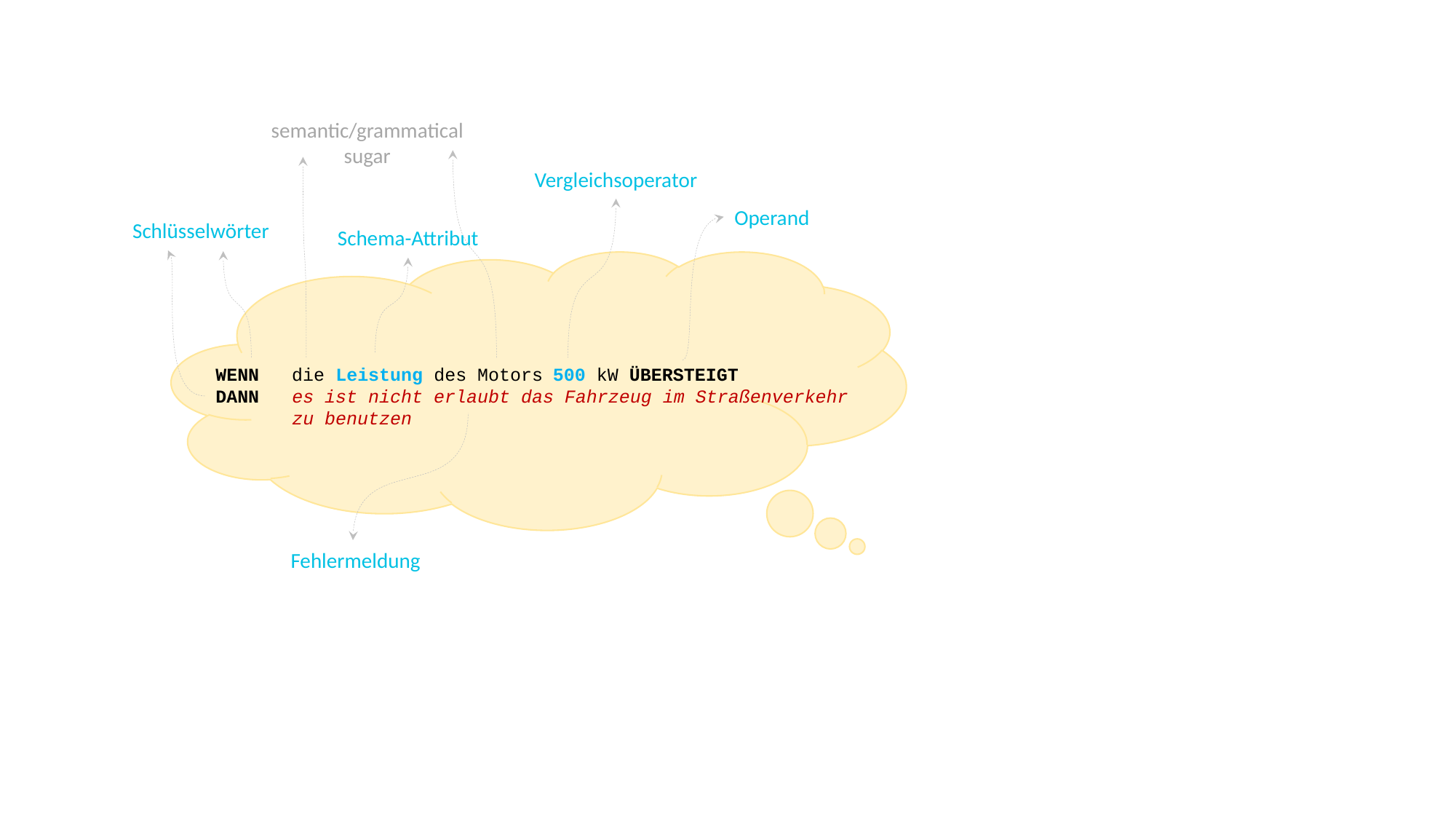

semantic/grammatical
sugar
Vergleichsoperator
Operand
Schlüsselwörter
Schema-Attribut

WENN   die Leistung des Motors 500 kW ÜBERSTEIGT
DANN   es ist nicht erlaubt das Fahrzeug im Straßenverkehr
       zu benutzen
Fehlermeldung